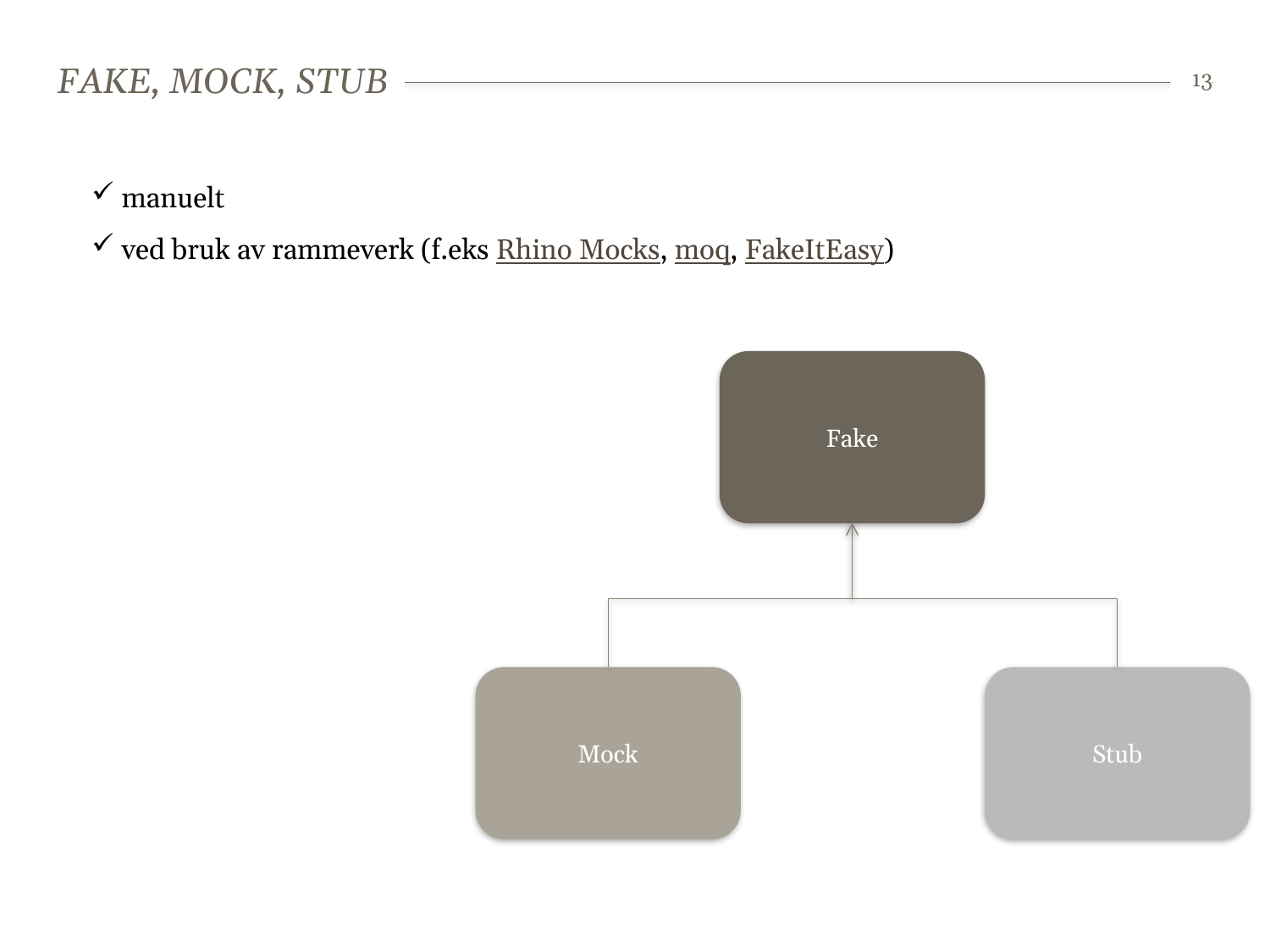

# Fake, Mock, Stub
13
 manuelt
 ved bruk av rammeverk (f.eks Rhino Mocks, moq, FakeItEasy)
Fake
Mock
Stub